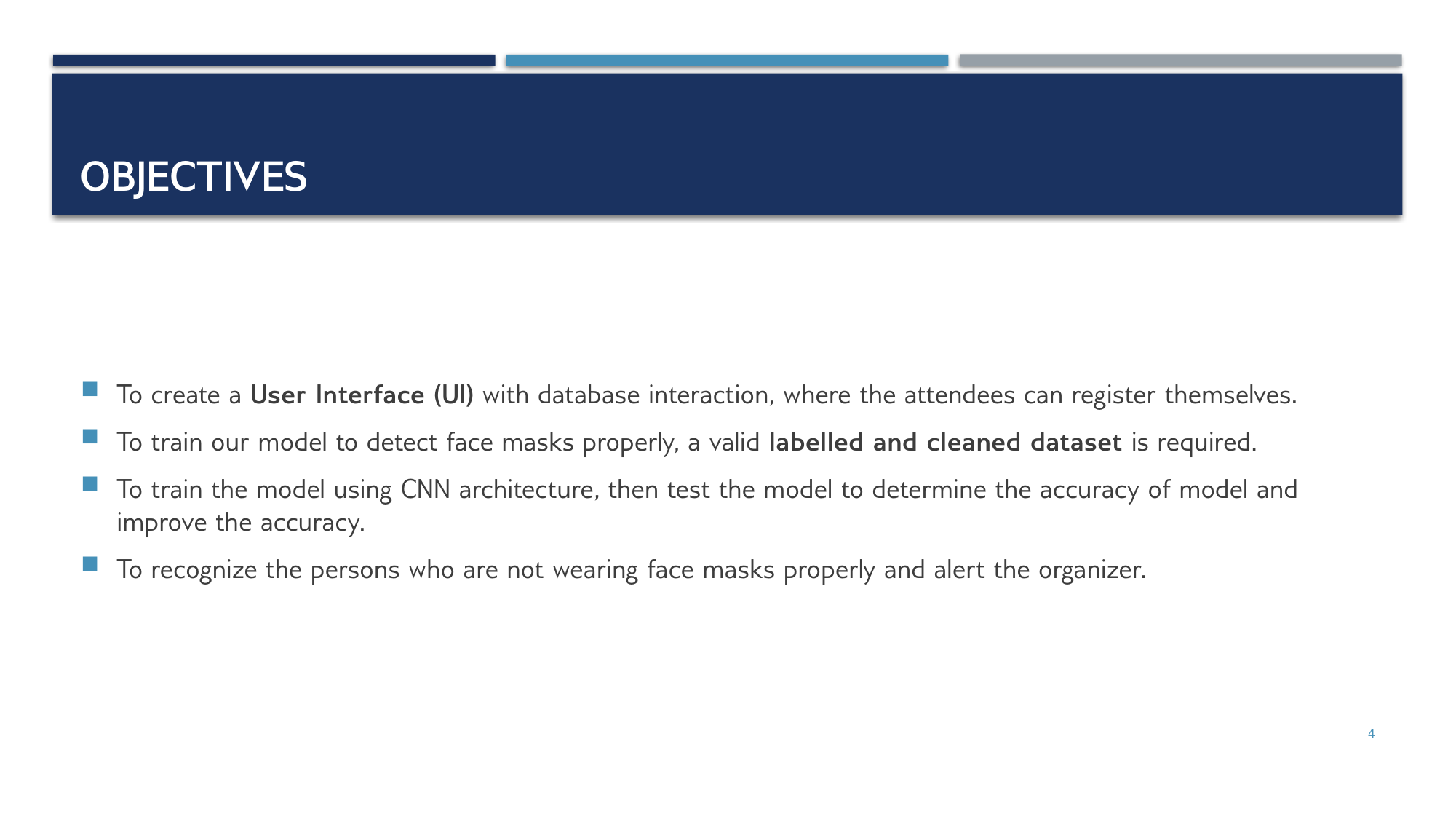

# Objectives
To create a User Interface (UI) with database interaction, where the attendees can register themselves.
To train our model to detect face masks properly, a valid labelled and cleaned dataset is required.
To train the model using CNN architecture, then test the model to determine the accuracy of model and improve the accuracy.
To recognize the persons who are not wearing face masks properly and alert the organizer.
4